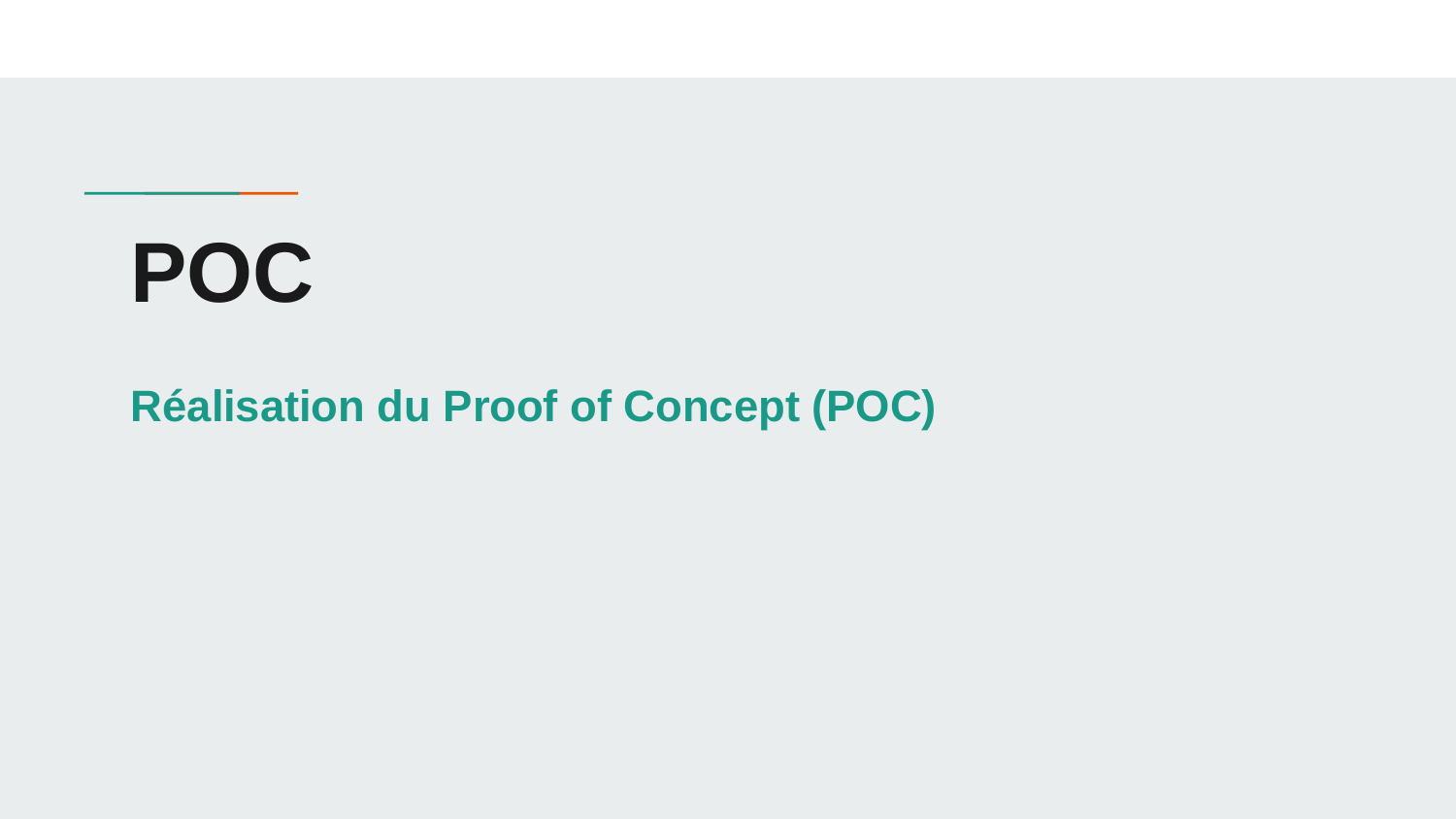

# POC
Réalisation du Proof of Concept (POC)